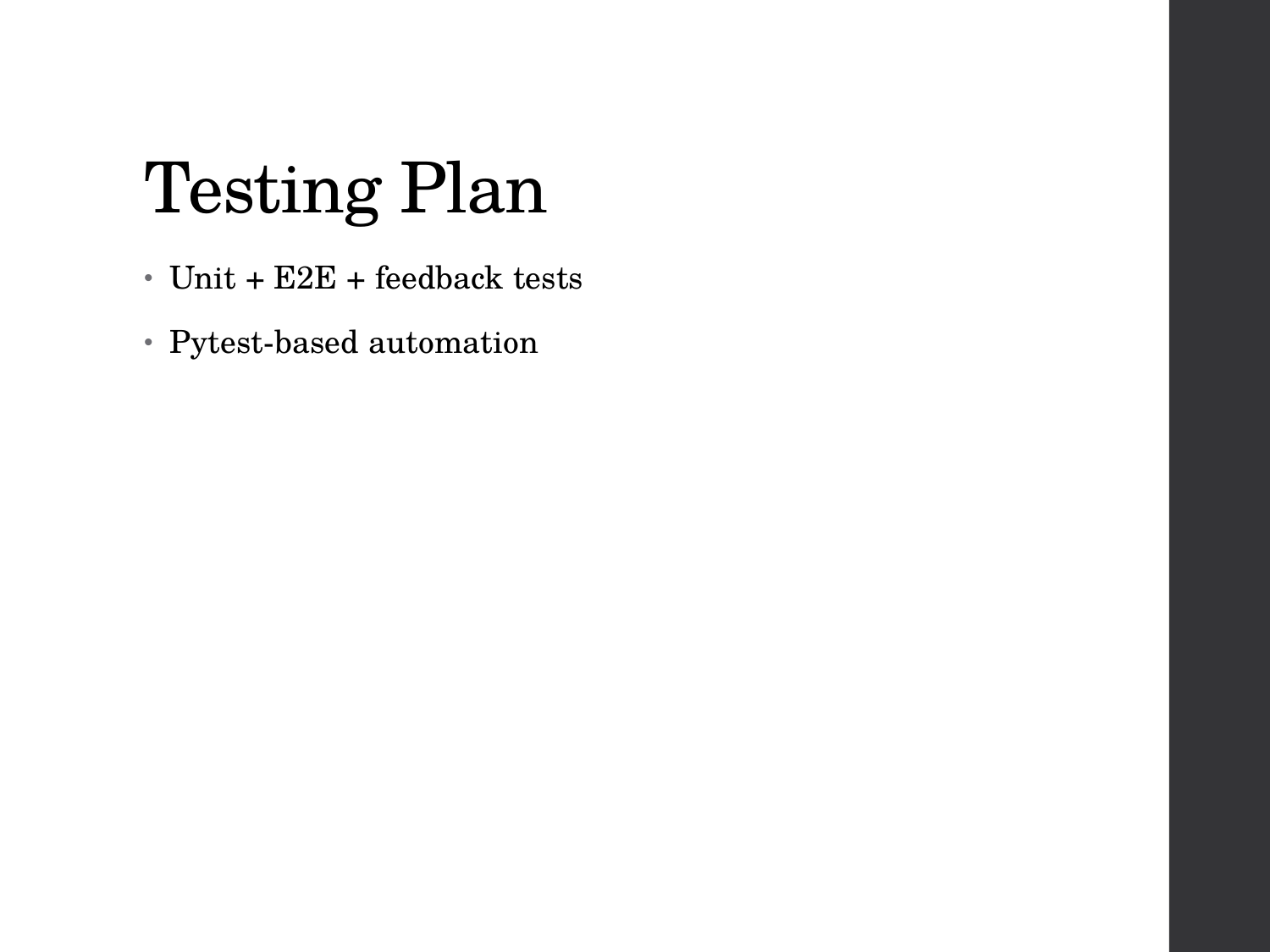

# Testing Plan
Unit + E2E + feedback tests
Pytest-based automation